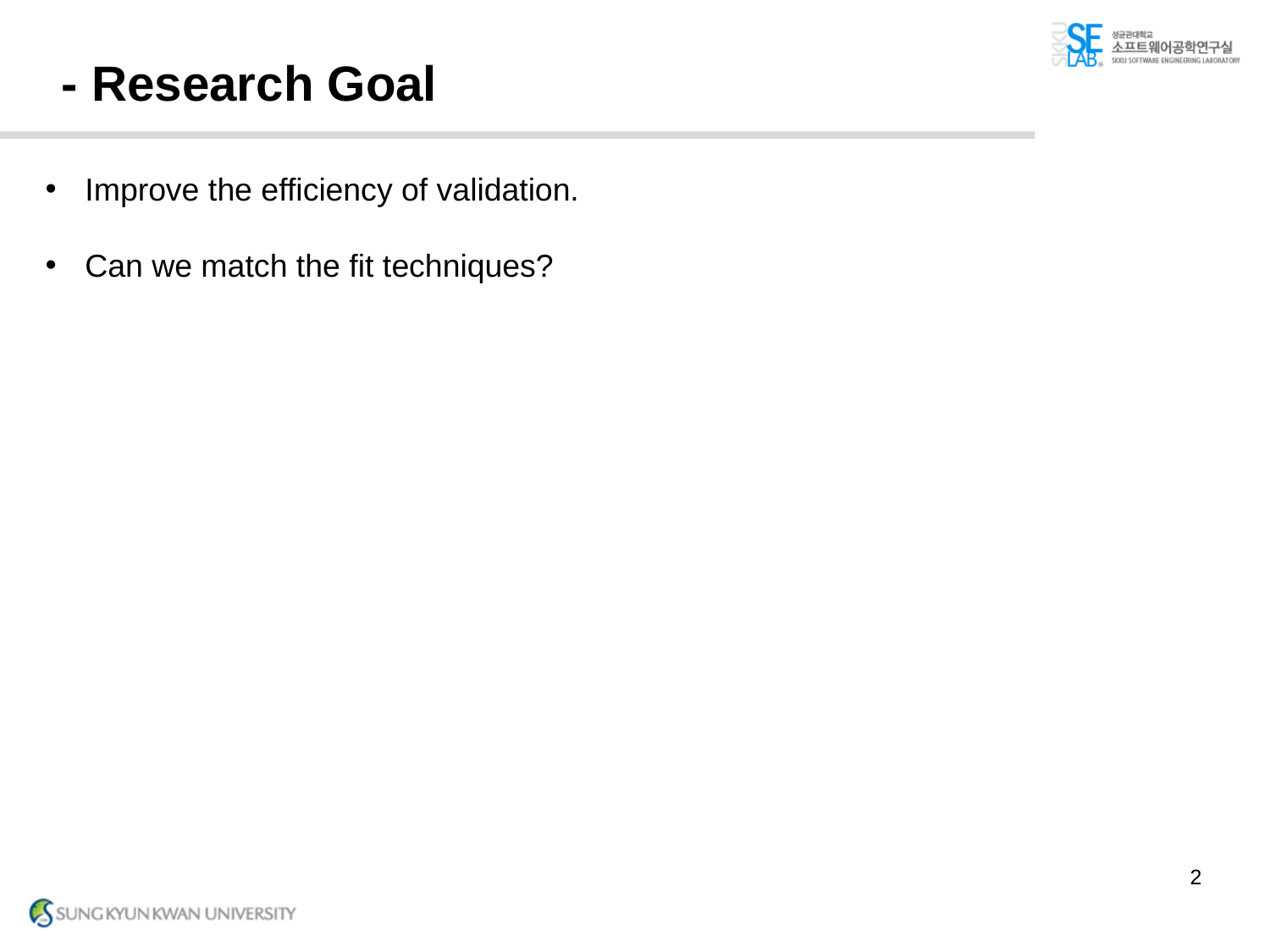

# - Research Goal
Improve the efficiency of validation.

Can we match the fit techniques?

2